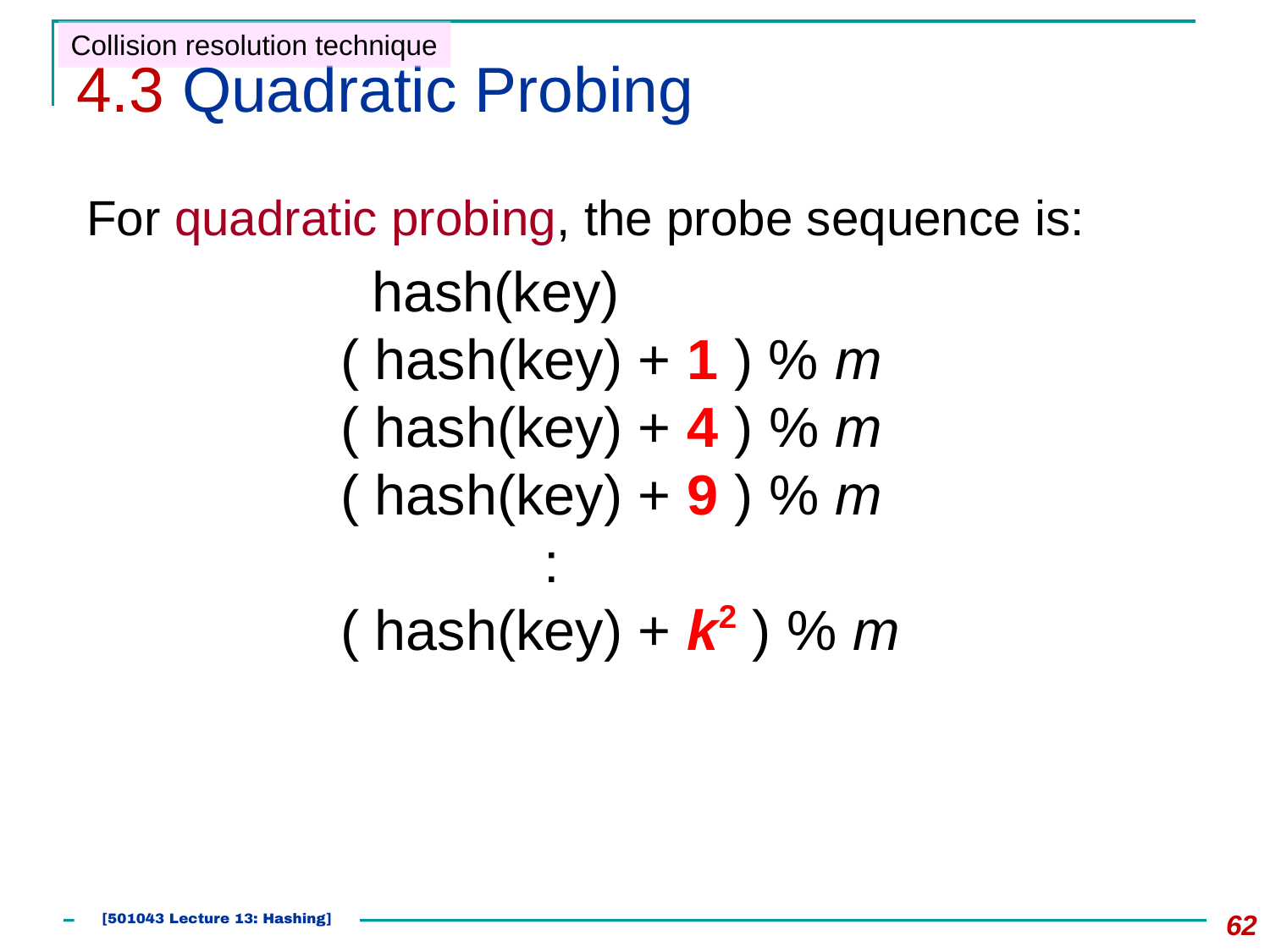

Collision resolution technique
# 4.3 Quadratic Probing
For quadratic probing, the probe sequence is:
		  hash(key)
		( hash(key) + 1 ) % m
		( hash(key) + 4 ) % m
		( hash(key) + 9 ) % m
		             :
		( hash(key) + k2 ) % m
62
[501043 Lecture 13: Hashing]